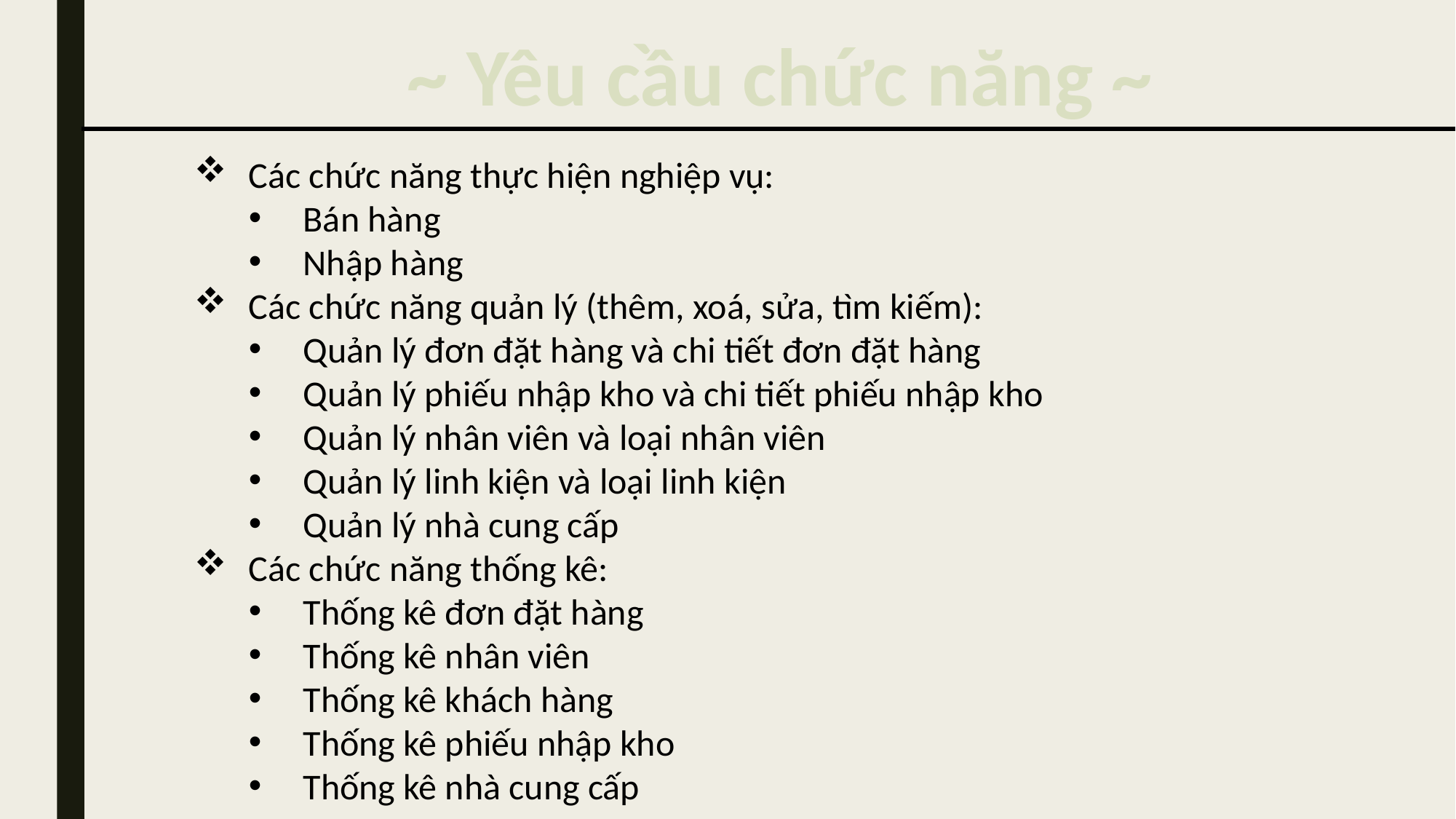

~ Yêu cầu chức năng ~
Các chức năng thực hiện nghiệp vụ:
Bán hàng
Nhập hàng
Các chức năng quản lý (thêm, xoá, sửa, tìm kiếm):
Quản lý đơn đặt hàng và chi tiết đơn đặt hàng
Quản lý phiếu nhập kho và chi tiết phiếu nhập kho
Quản lý nhân viên và loại nhân viên
Quản lý linh kiện và loại linh kiện
Quản lý nhà cung cấp
Các chức năng thống kê:
Thống kê đơn đặt hàng
Thống kê nhân viên
Thống kê khách hàng
Thống kê phiếu nhập kho
Thống kê nhà cung cấp